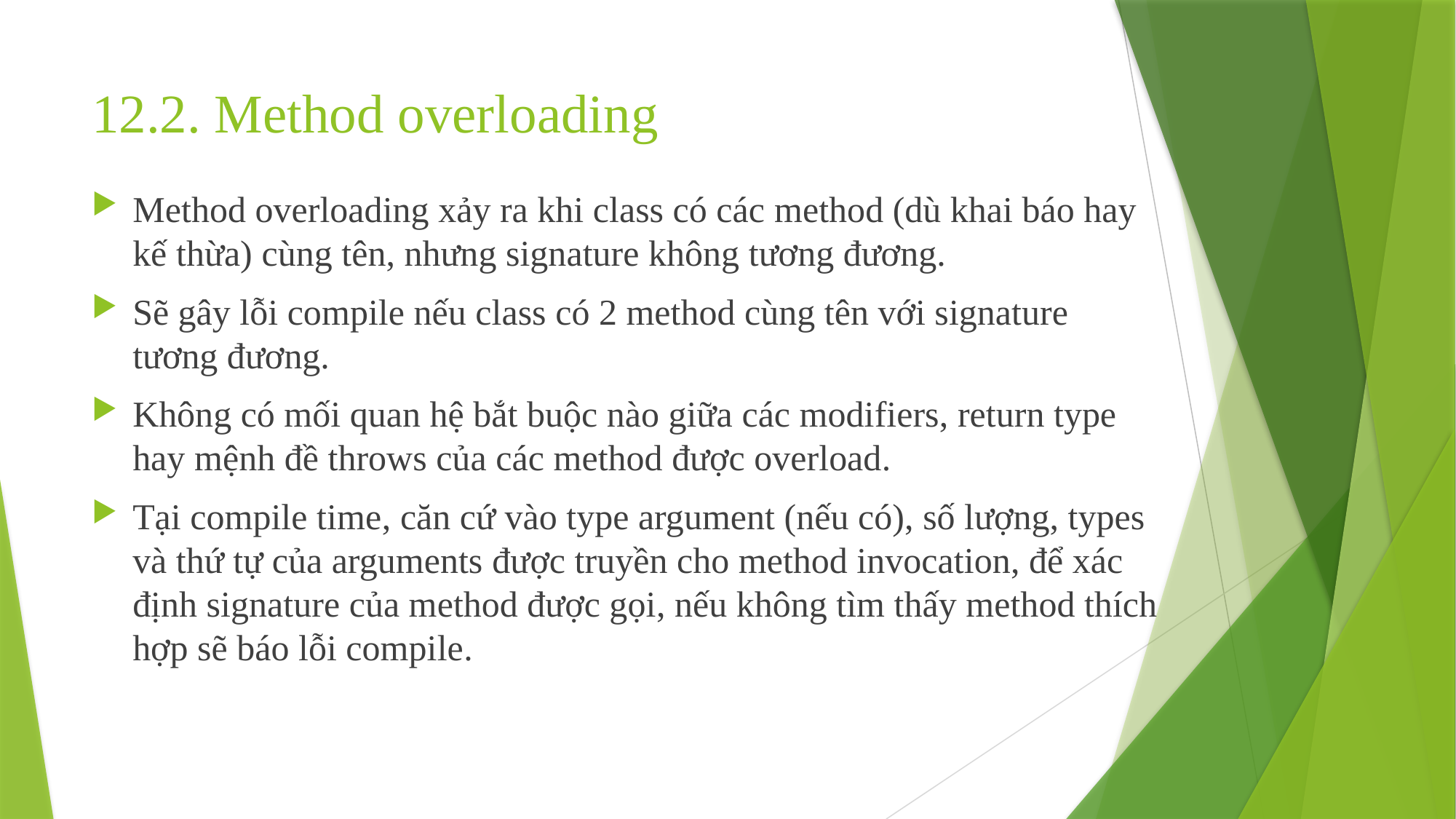

# 12.2. Method overloading
Method overloading xảy ra khi class có các method (dù khai báo hay kế thừa) cùng tên, nhưng signature không tương đương.
Sẽ gây lỗi compile nếu class có 2 method cùng tên với signature tương đương.
Không có mối quan hệ bắt buộc nào giữa các modifiers, return type hay mệnh đề throws của các method được overload.
Tại compile time, căn cứ vào type argument (nếu có), số lượng, types và thứ tự của arguments được truyền cho method invocation, để xác định signature của method được gọi, nếu không tìm thấy method thích hợp sẽ báo lỗi compile.